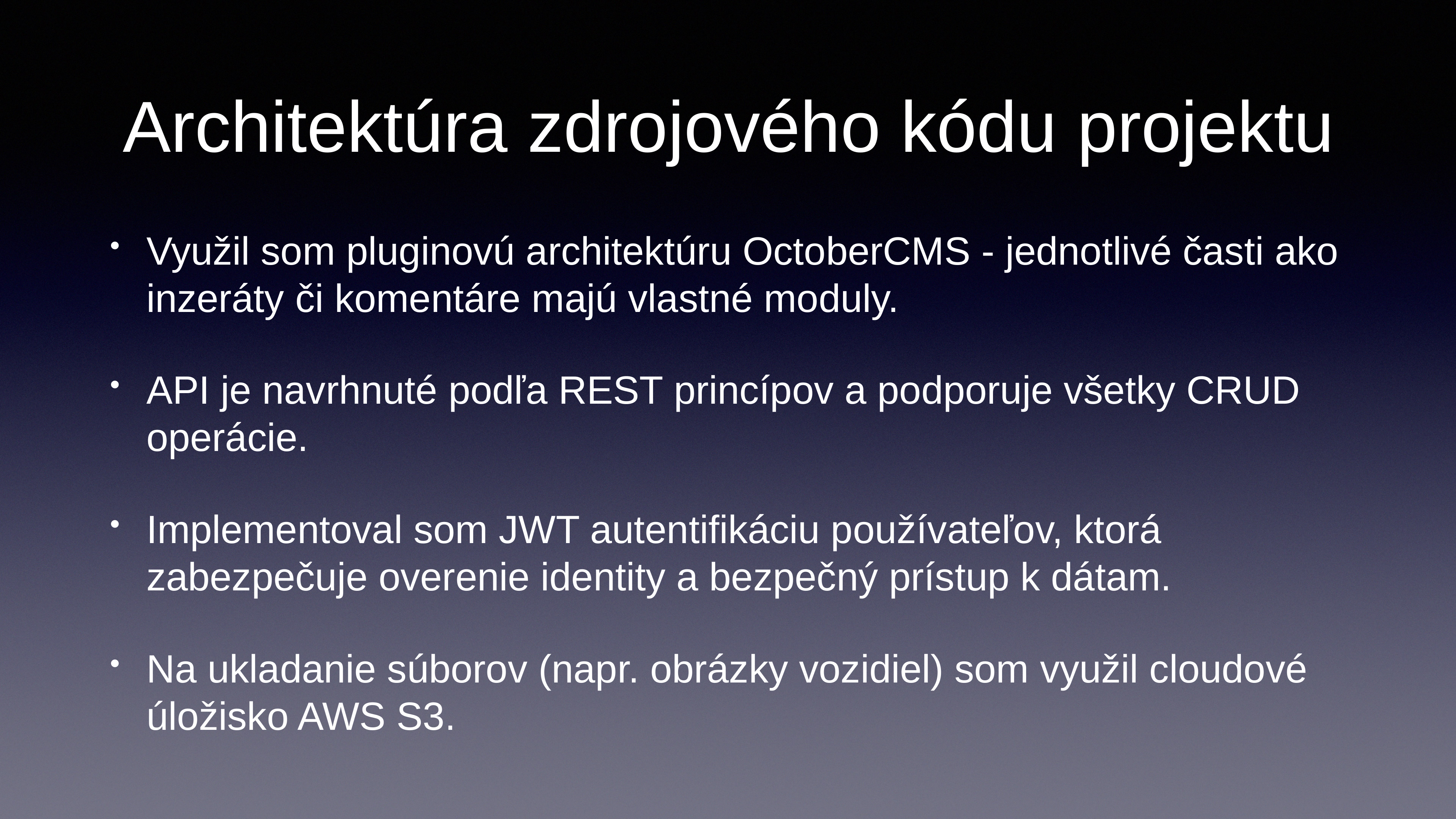

# Architektúra zdrojového kódu projektu
Využil som pluginovú architektúru OctoberCMS - jednotlivé časti ako inzeráty či komentáre majú vlastné moduly.
API je navrhnuté podľa REST princípov a podporuje všetky CRUD operácie.
Implementoval som JWT autentifikáciu používateľov, ktorá zabezpečuje overenie identity a bezpečný prístup k dátam.
Na ukladanie súborov (napr. obrázky vozidiel) som využil cloudové úložisko AWS S3.